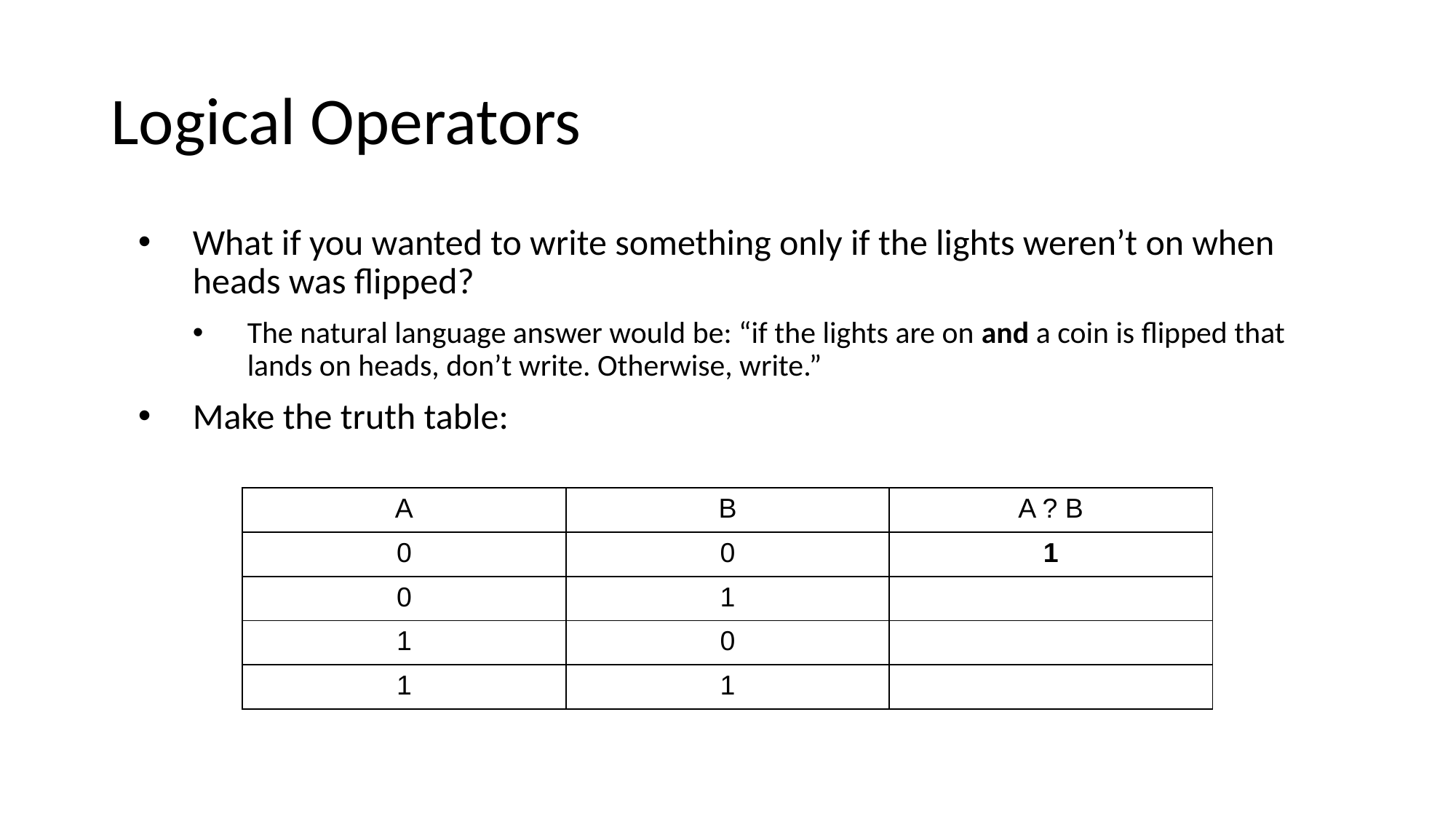

# Logical Operators
What if you wanted to write something only if the lights weren’t on when heads was flipped?
The natural language answer would be: “if the lights are on and a coin is flipped that lands on heads, don’t write. Otherwise, write.”
Make the truth table:
| A | B | A ? B |
| --- | --- | --- |
| 0 | 0 | 1 |
| 0 | 1 |  |
| 1 | 0 |  |
| 1 | 1 |  |